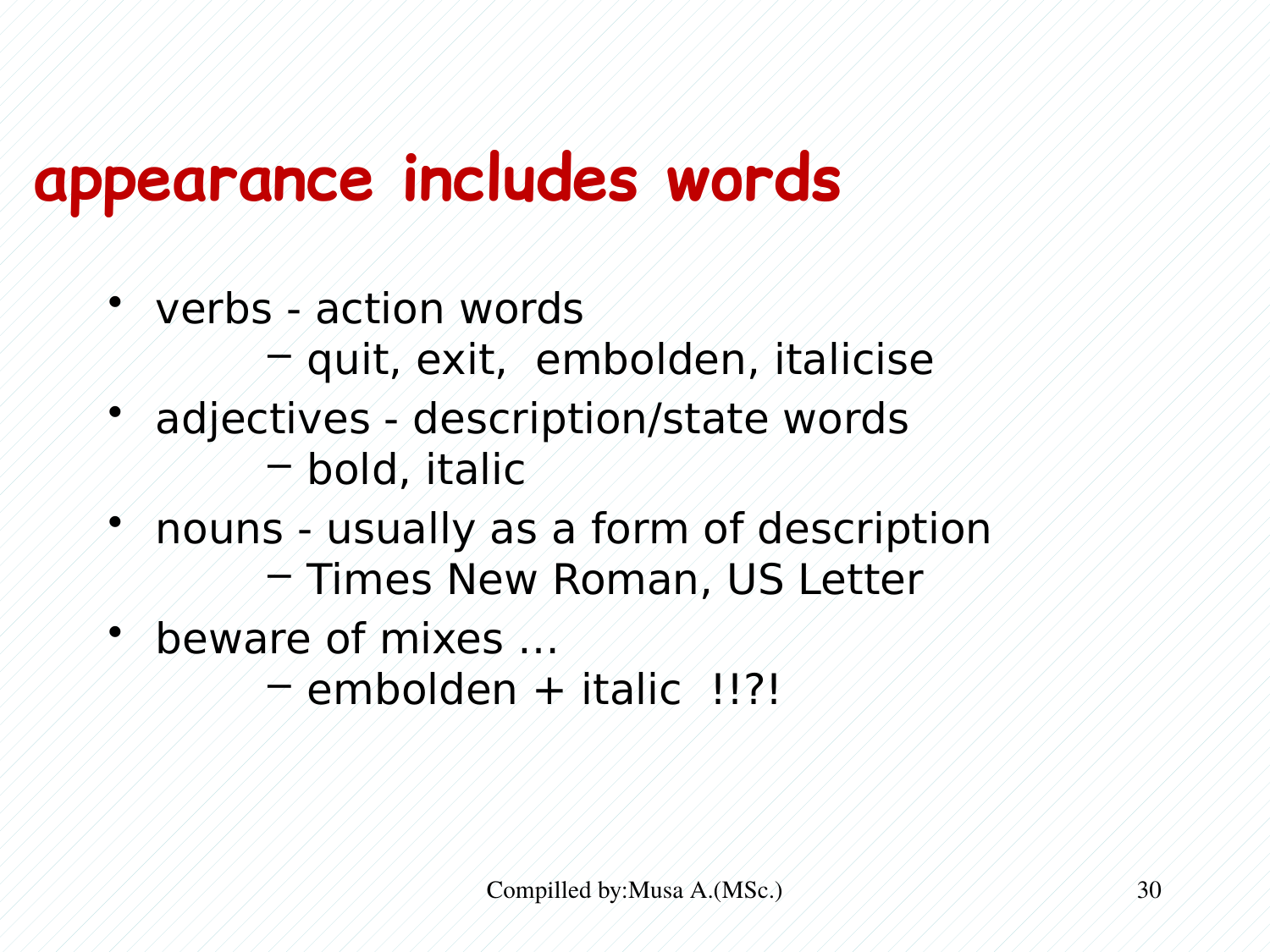

# appearance includes words
verbs - action words
quit, exit,  embolden, italicise
adjectives - description/state words
bold, italic
nouns - usually as a form of description
Times New Roman, US Letter
beware of mixes …
embolden + italic  !!?!
Compilled by:Musa A.(MSc.)
30